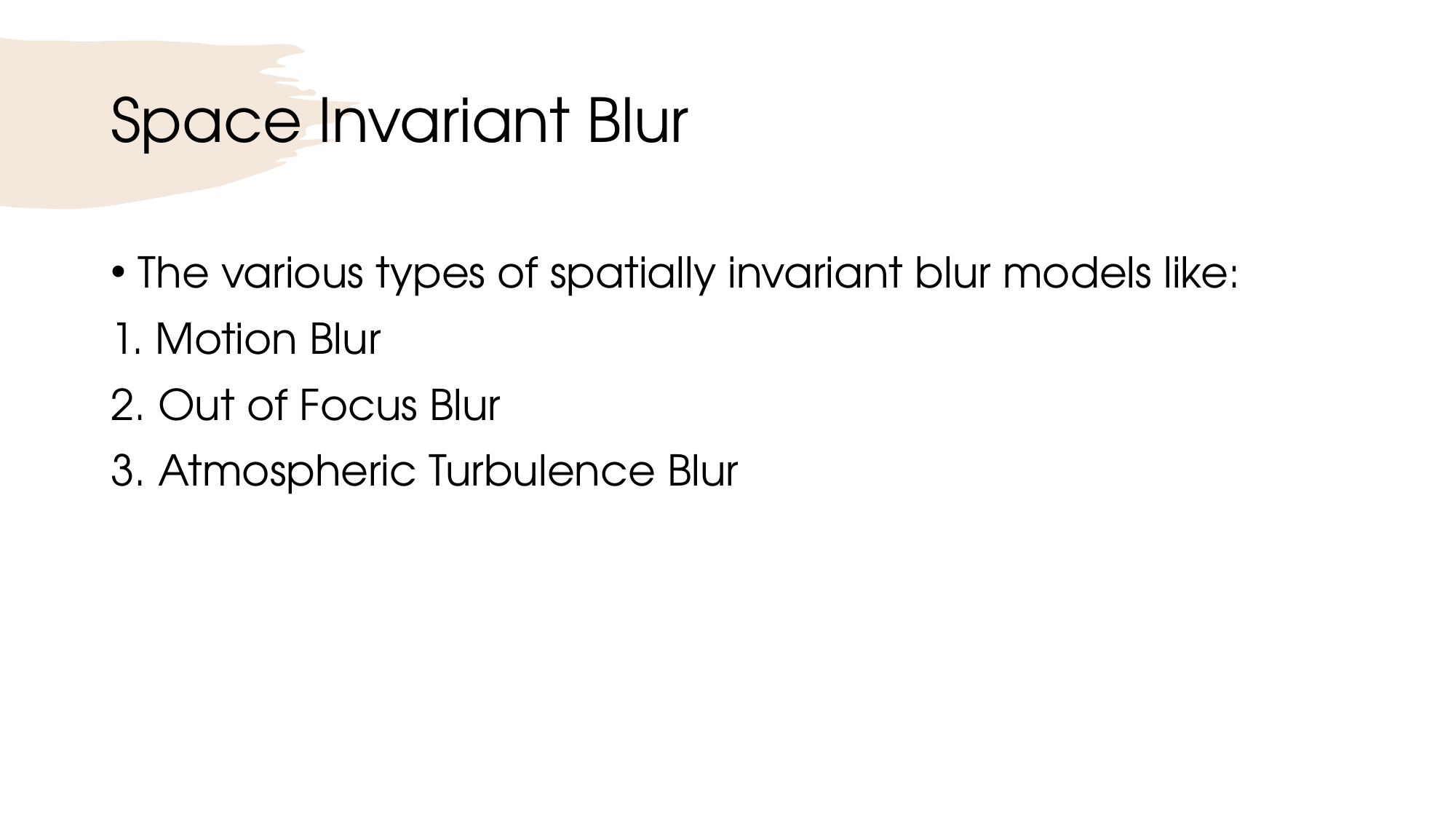

# Space Invariant Blur
The various types of spatially invariant blur models like:
1. Motion Blur
2. Out of Focus Blur
3. Atmospheric Turbulence Blur